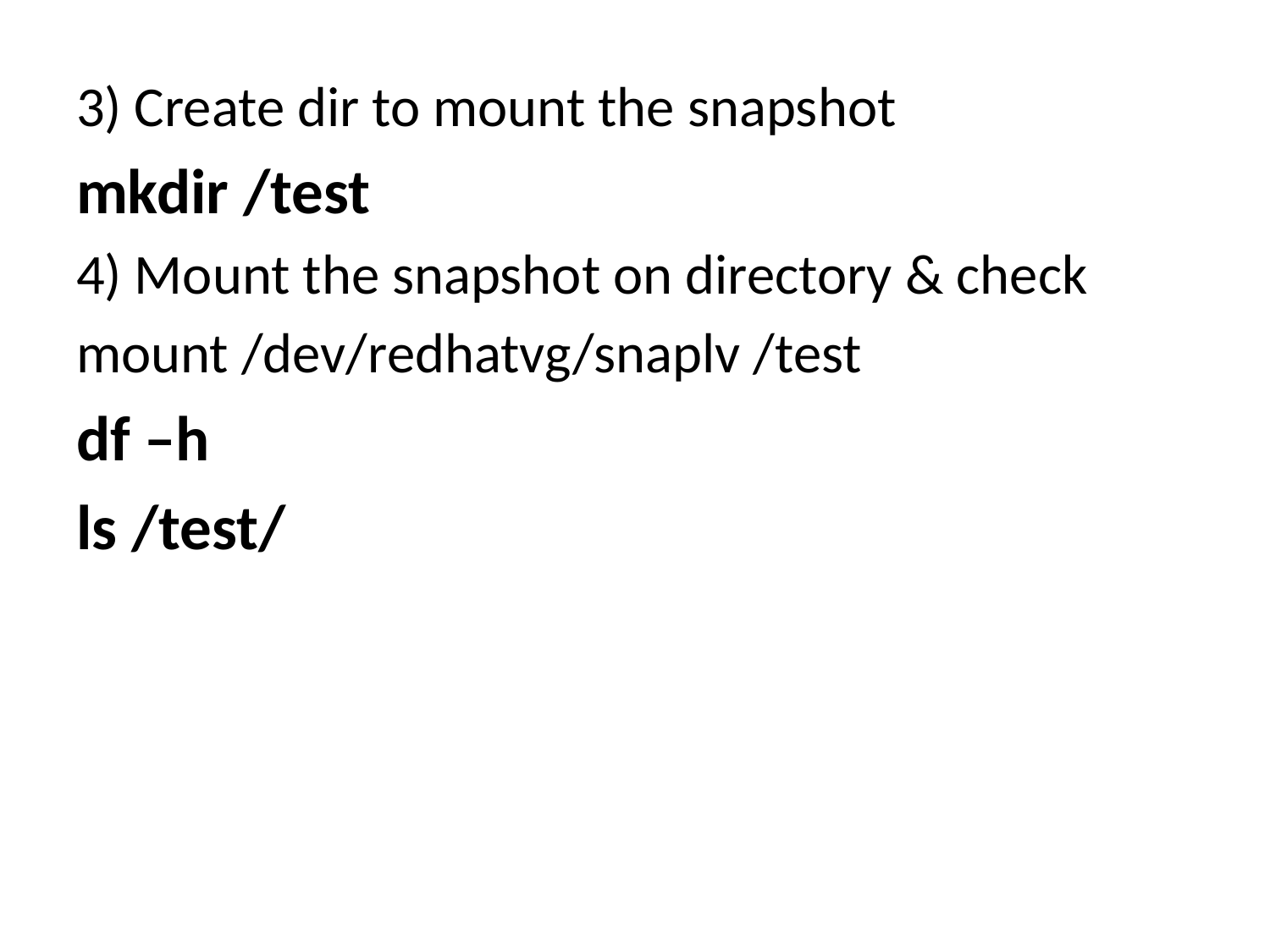

3) Create dir to mount the snapshot
mkdir /test
4) Mount the snapshot on directory & check
mount /dev/redhatvg/snaplv /test
df –h
ls /test/